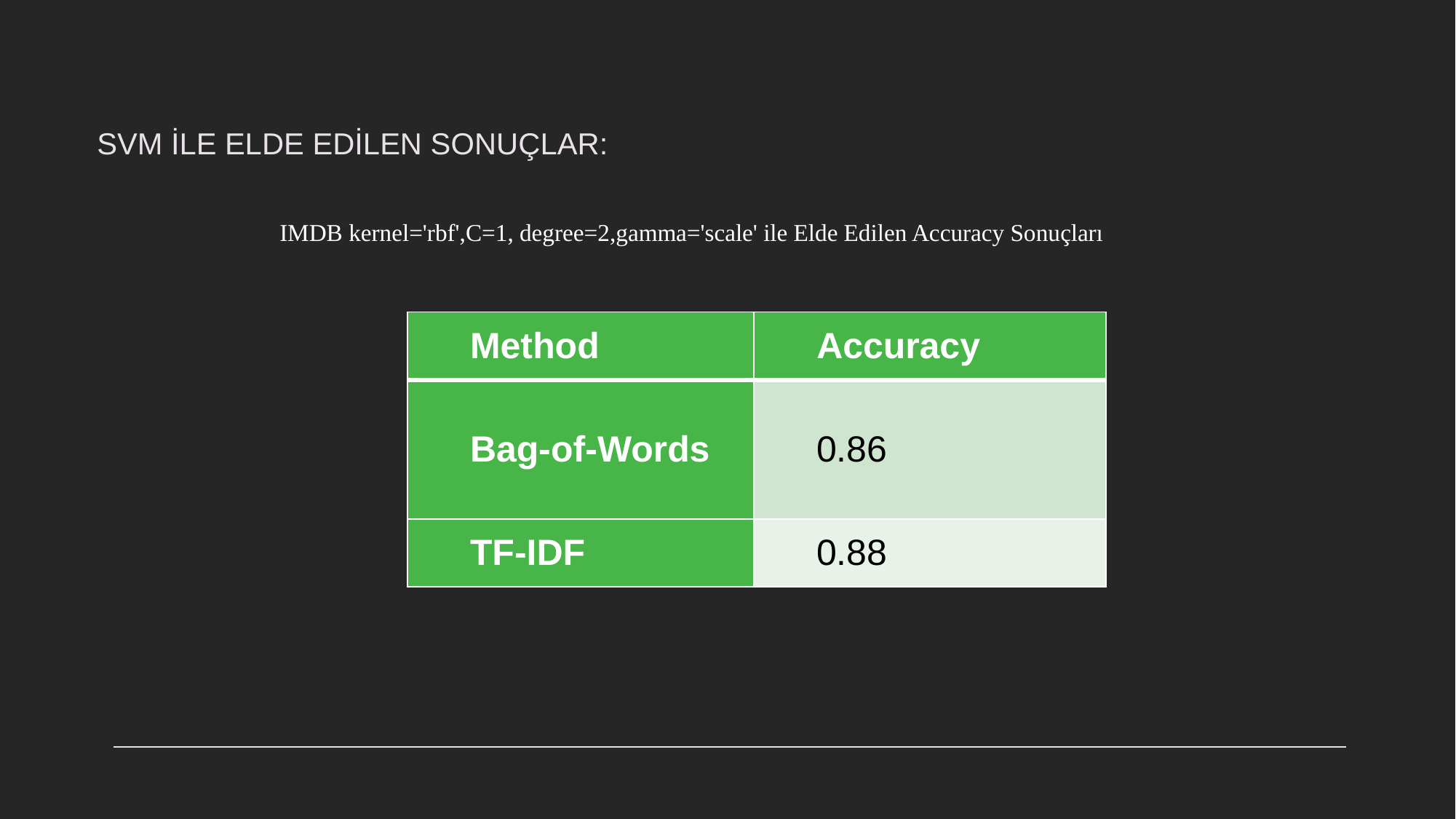

SVM İLE ELDE EDİLEN SONUÇLAR:

IMDB kernel='rbf',C=1, degree=2,gamma='scale' ile Elde Edilen Accuracy Sonuçları
| Method | Accuracy |
| --- | --- |
| Bag-of-Words | 0.86 |
| TF-IDF | 0.88 |